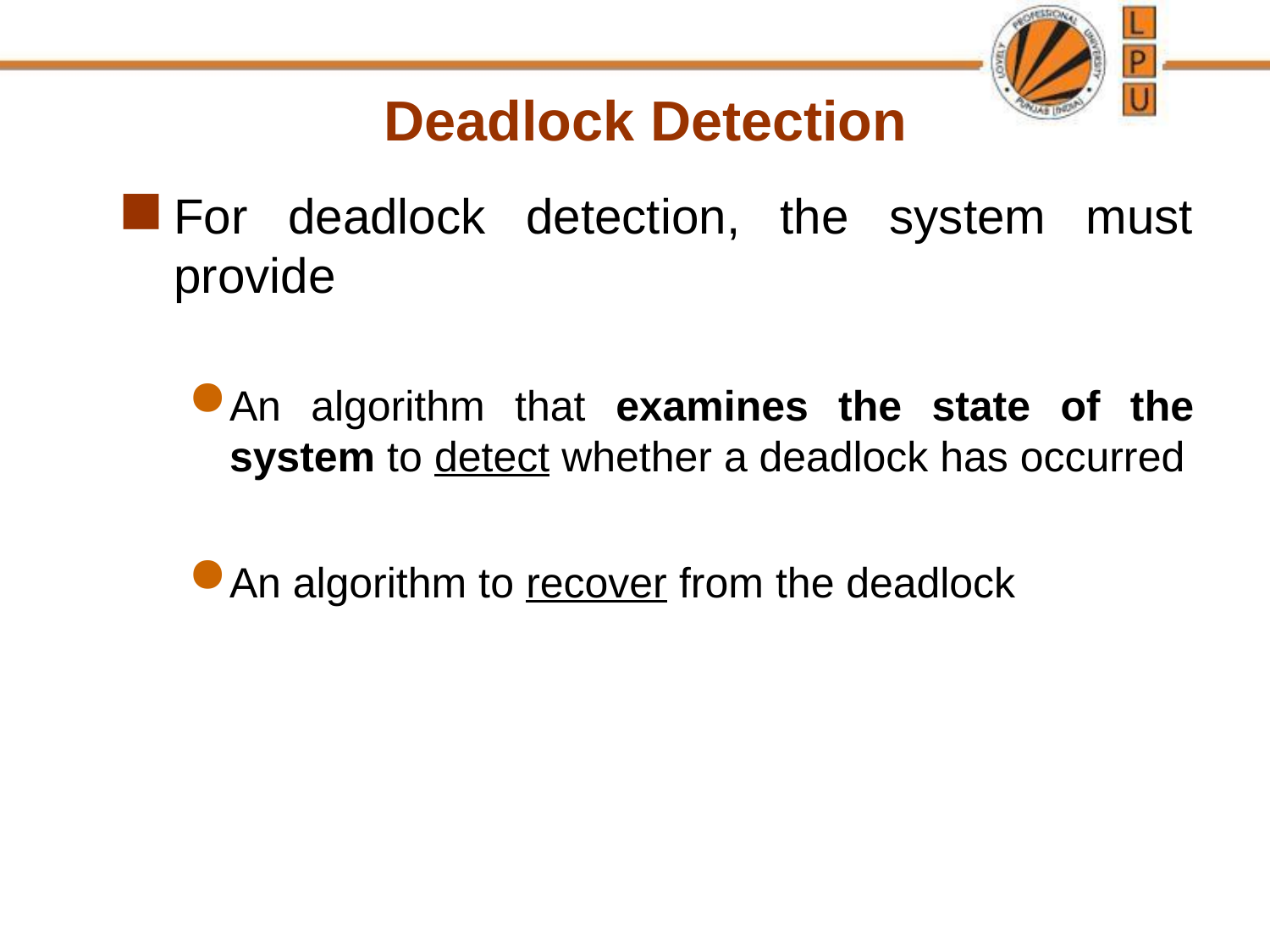

Deadlock Detection
For deadlock detection, the system must provide

An algorithm that examines the state of the system to detect whether a deadlock has occurred

An algorithm to recover from the deadlock